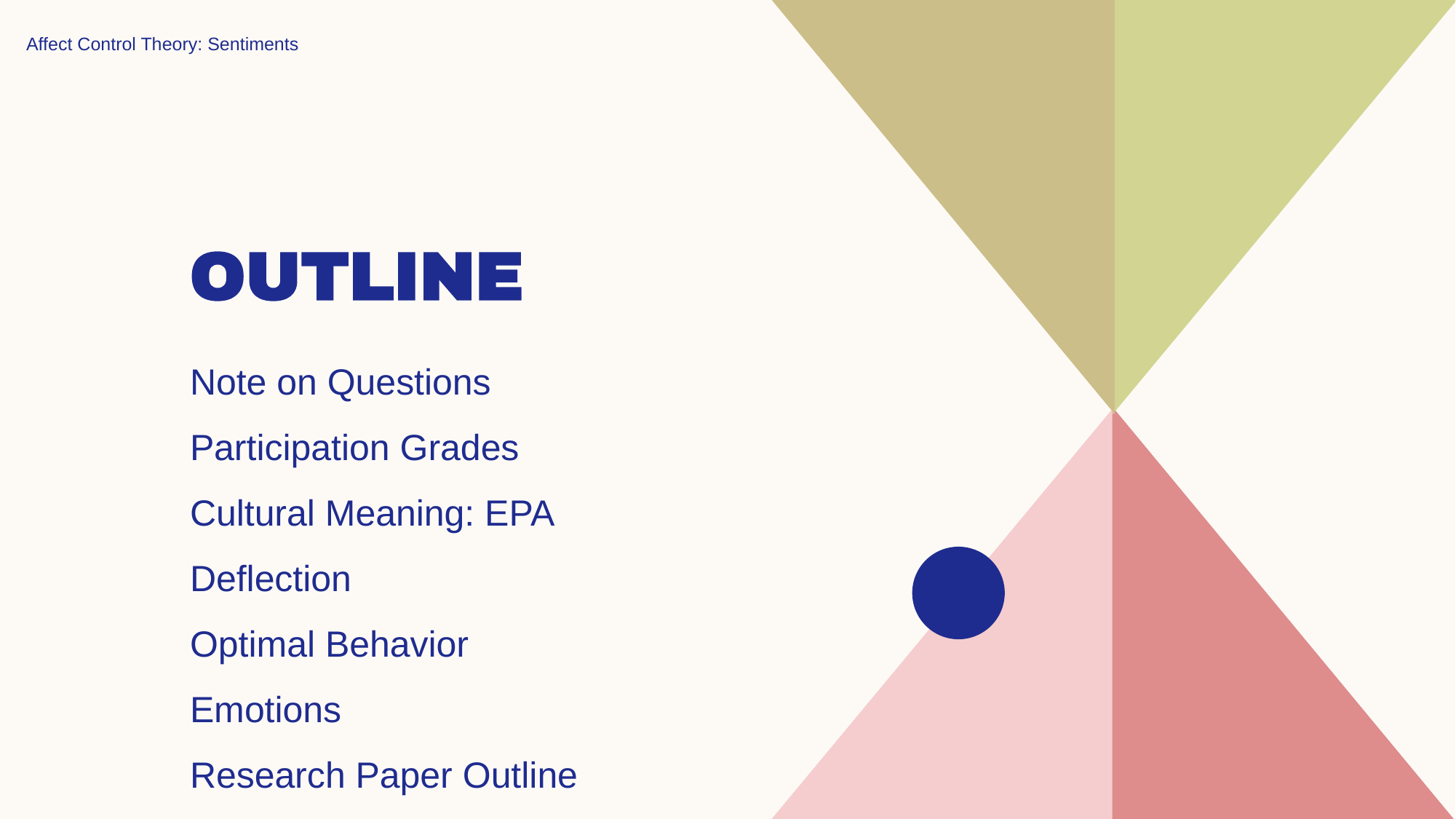

Affect Control Theory: Sentiments
# Outline
Note on Questions
Participation Grades
Cultural Meaning: EPA
Deflection
Optimal Behavior
Emotions
Research Paper Outline